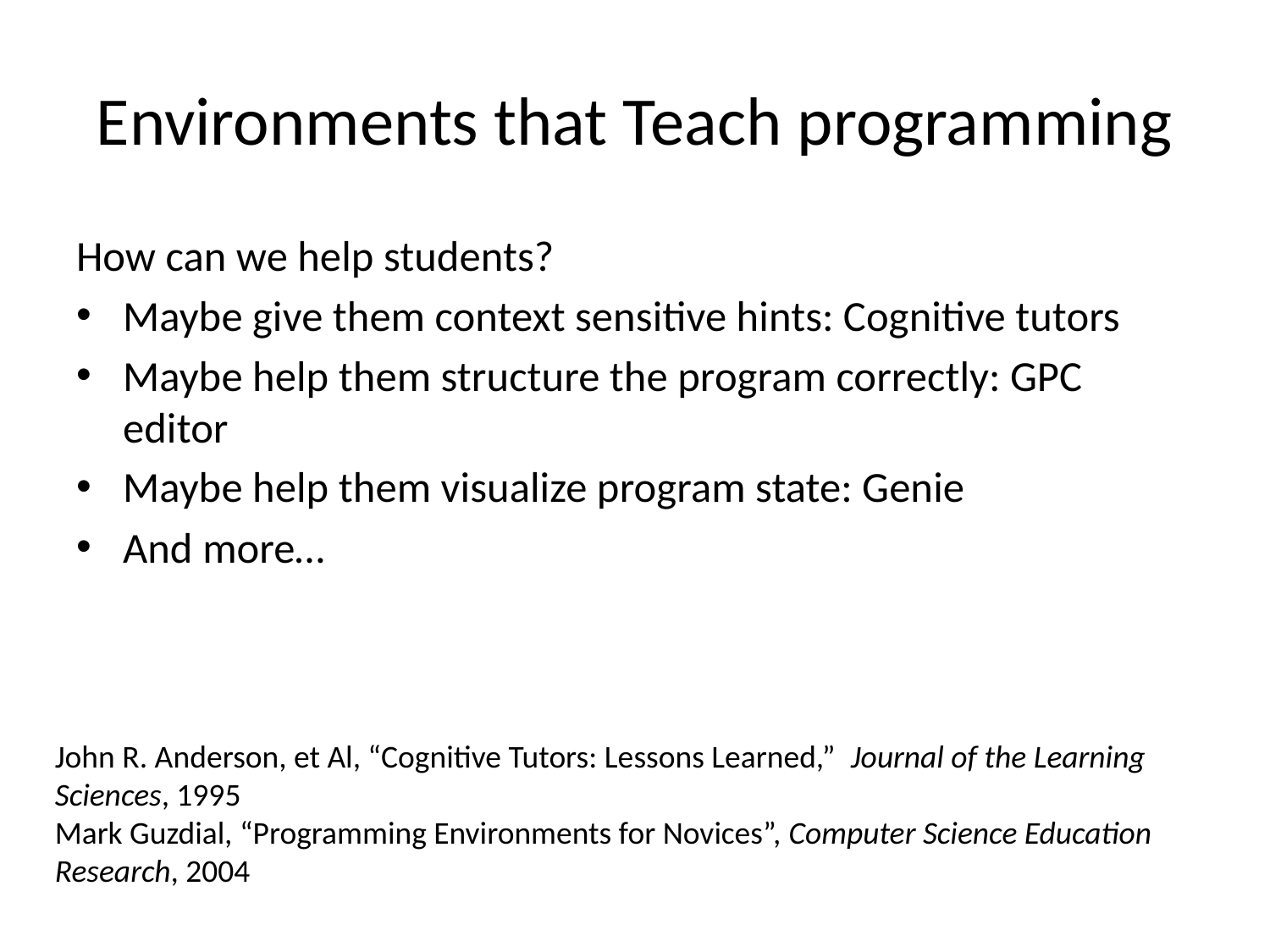

# Environments that Teach programming
How can we help students?
Maybe give them context sensitive hints: Cognitive tutors
Maybe help them structure the program correctly: GPC editor
Maybe help them visualize program state: Genie
And more…
John R. Anderson, et Al, “Cognitive Tutors: Lessons Learned,”  Journal of the Learning Sciences, 1995
Mark Guzdial, “Programming Environments for Novices”, Computer Science Education Research, 2004